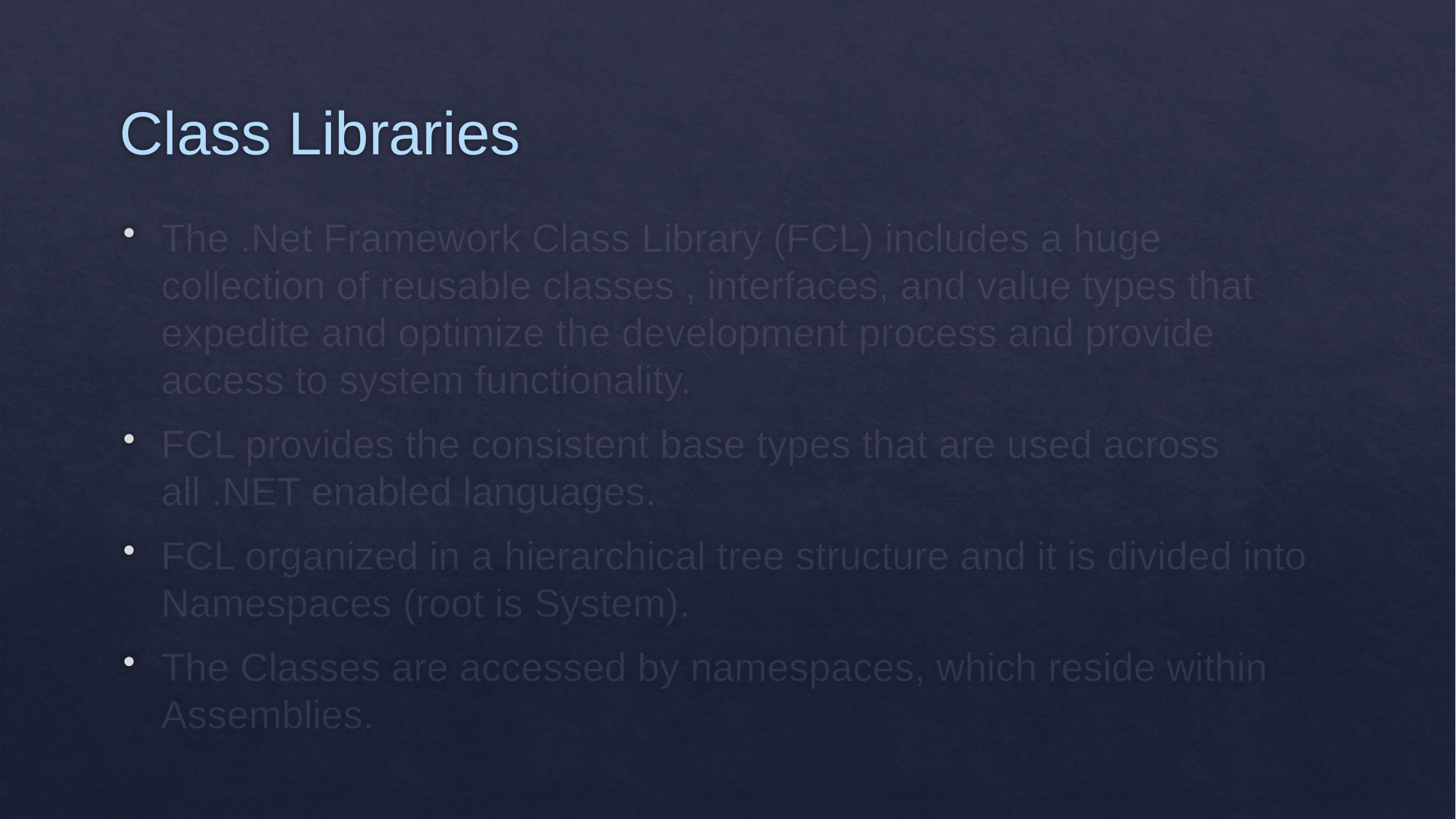

# Class Libraries
The .Net Framework Class Library (FCL) includes a huge collection of reusable classes , interfaces, and value types that expedite and optimize the development process and provide access to system functionality.
FCL provides the consistent base types that are used across all .NET enabled languages.
FCL organized in a hierarchical tree structure and it is divided into Namespaces (root is System).
The Classes are accessed by namespaces, which reside within Assemblies.